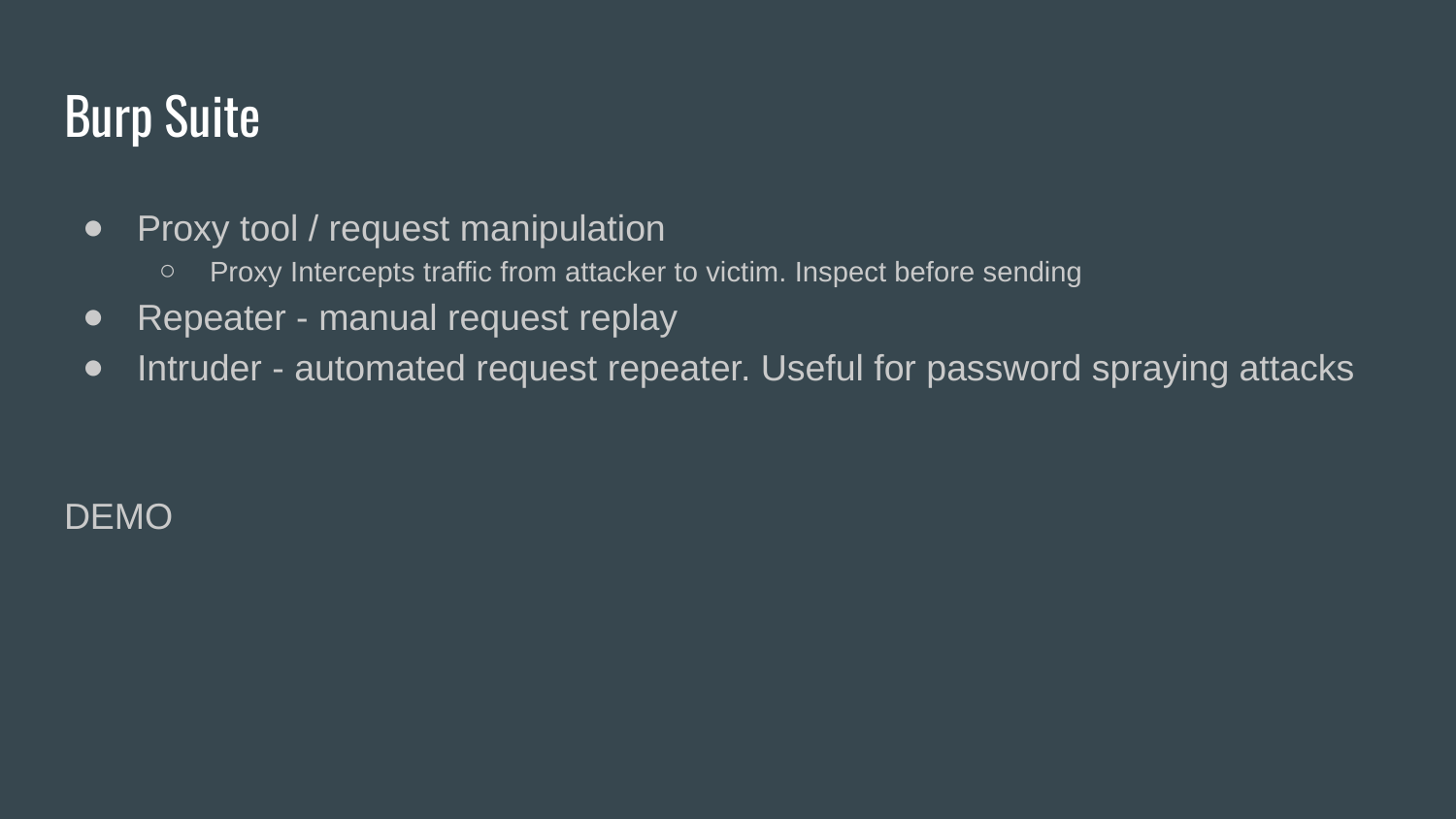

# Burp Suite
Proxy tool / request manipulation
Proxy Intercepts traffic from attacker to victim. Inspect before sending
Repeater - manual request replay
Intruder - automated request repeater. Useful for password spraying attacks

DEMO